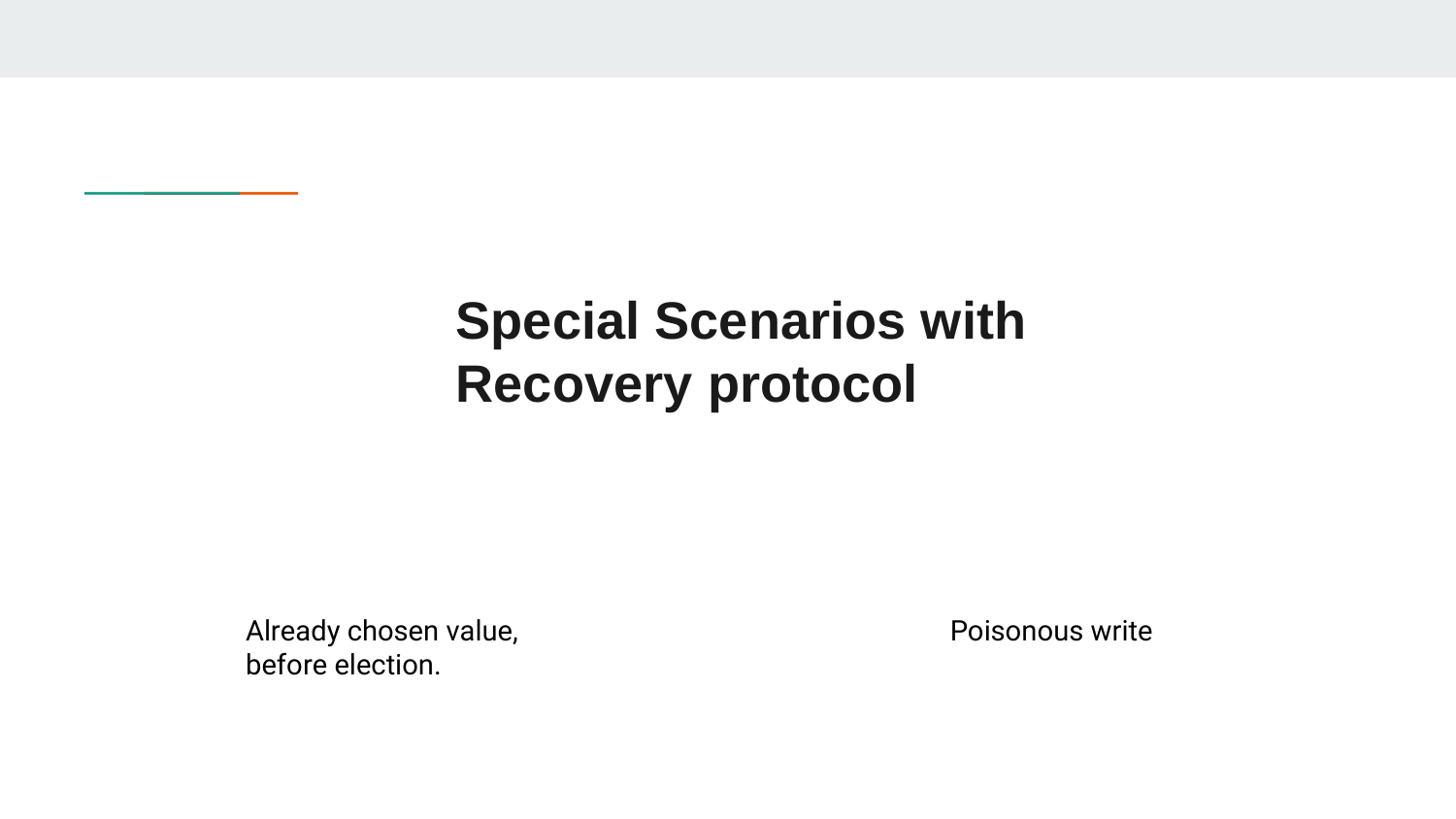

# Special Scenarios with
Recovery protocol
Already chosen value, before election.
Poisonous write